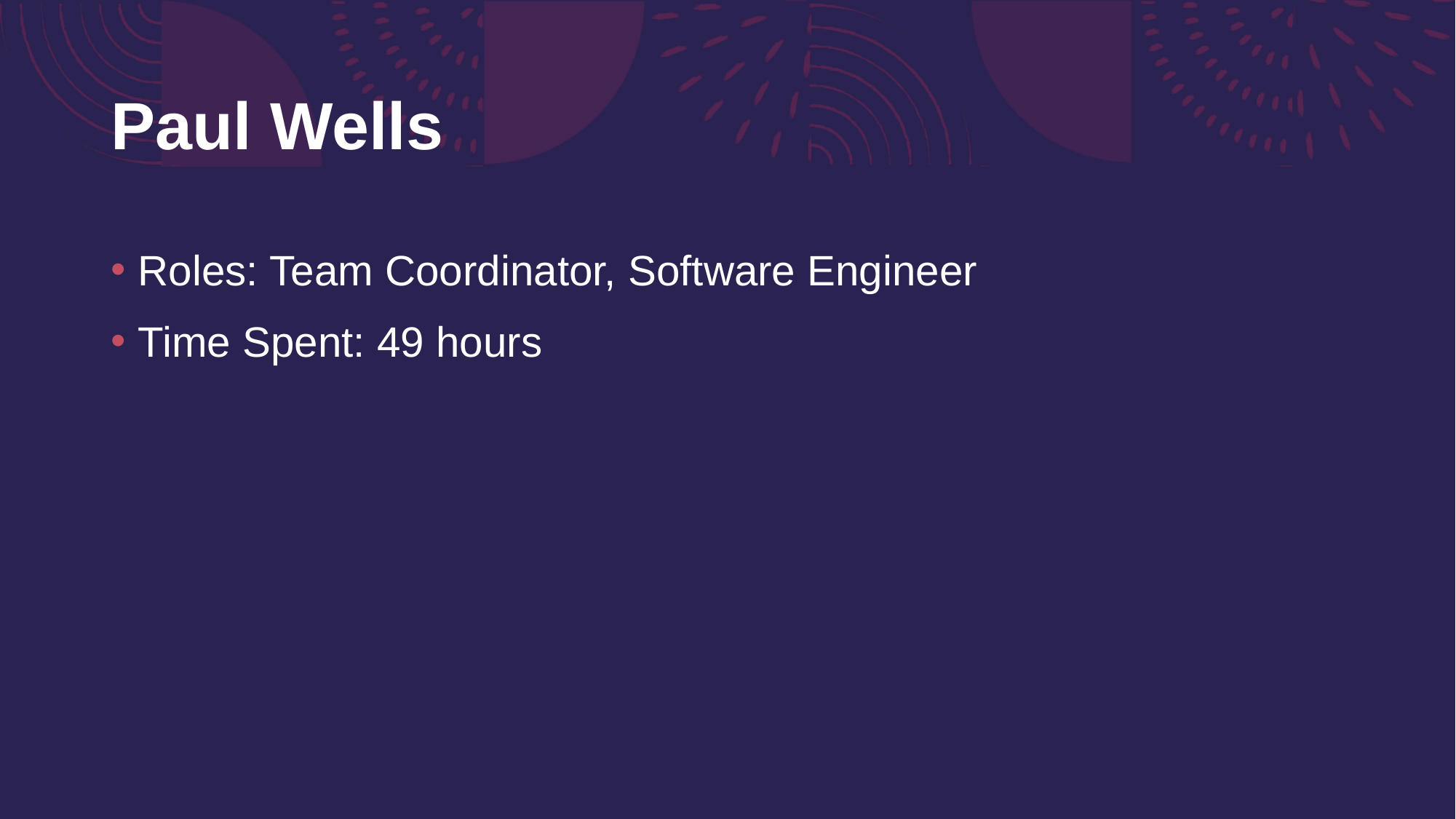

# Paul Wells
Roles: Team Coordinator, Software Engineer
Time Spent: 49 hours